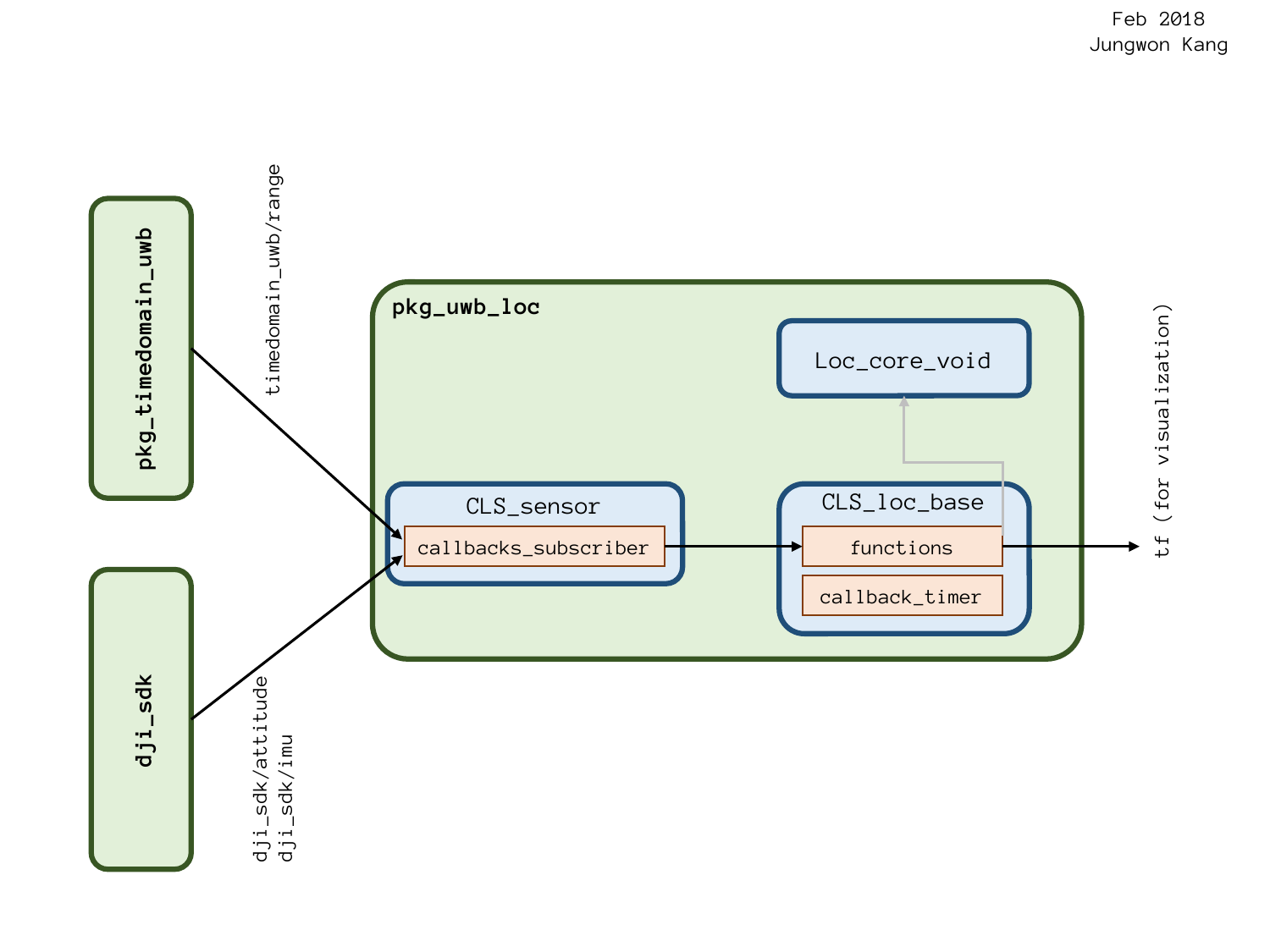

Feb 2018
Jungwon Kang
pkg_timedomain_uwb
dji_sdk
timedomain_uwb/range
pkg_uwb_loc

Loc_core_void
tf (for visualization)
CLS_sensor

callbacks_subscriber
CLS_loc_base

functions
callback_timer

dji_sdk/attitude
dji_sdk/imu